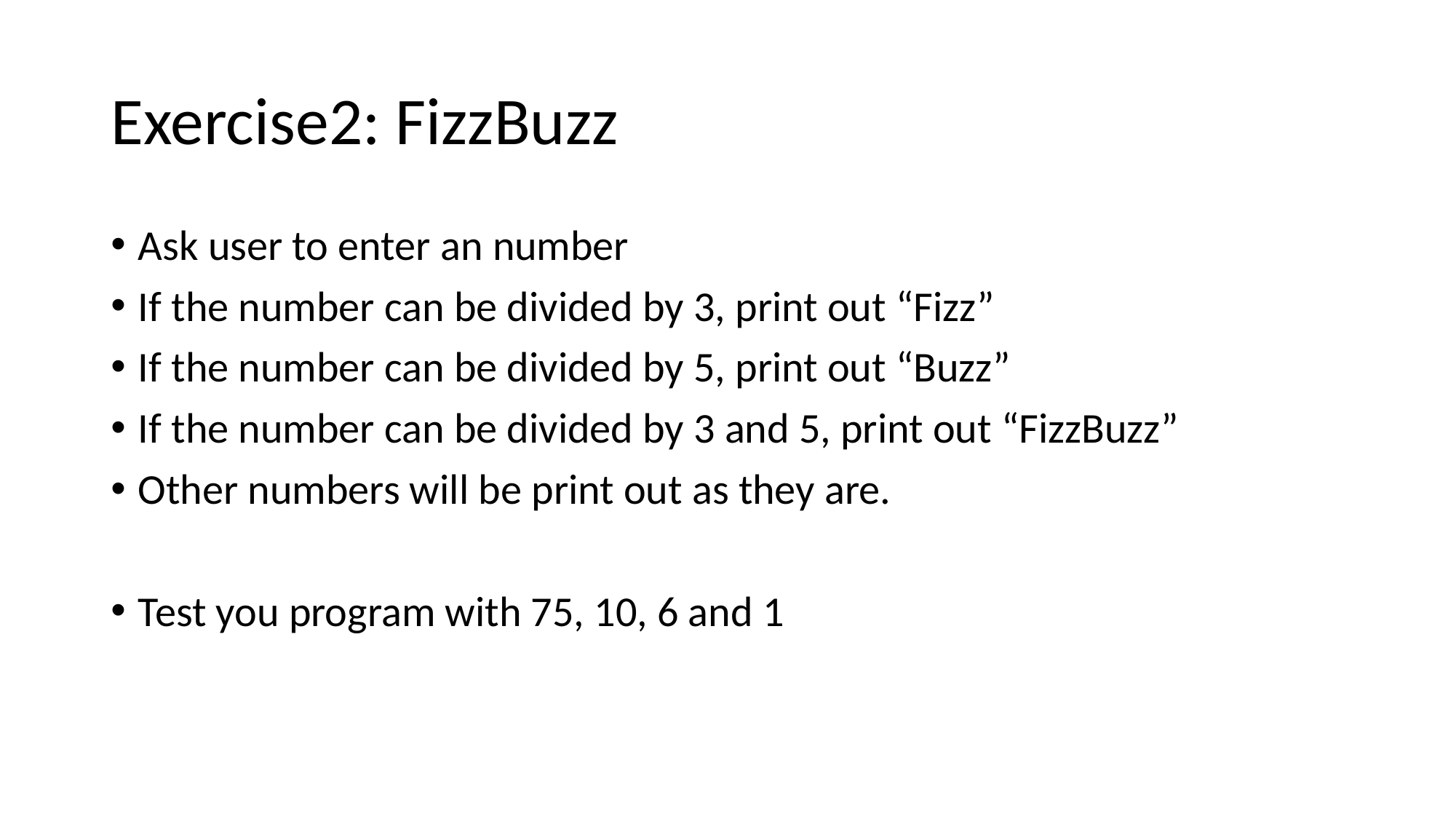

# Exercise2: FizzBuzz
Ask user to enter an number
If the number can be divided by 3, print out “Fizz”
If the number can be divided by 5, print out “Buzz”
If the number can be divided by 3 and 5, print out “FizzBuzz”
Other numbers will be print out as they are.

Test you program with 75, 10, 6 and 1